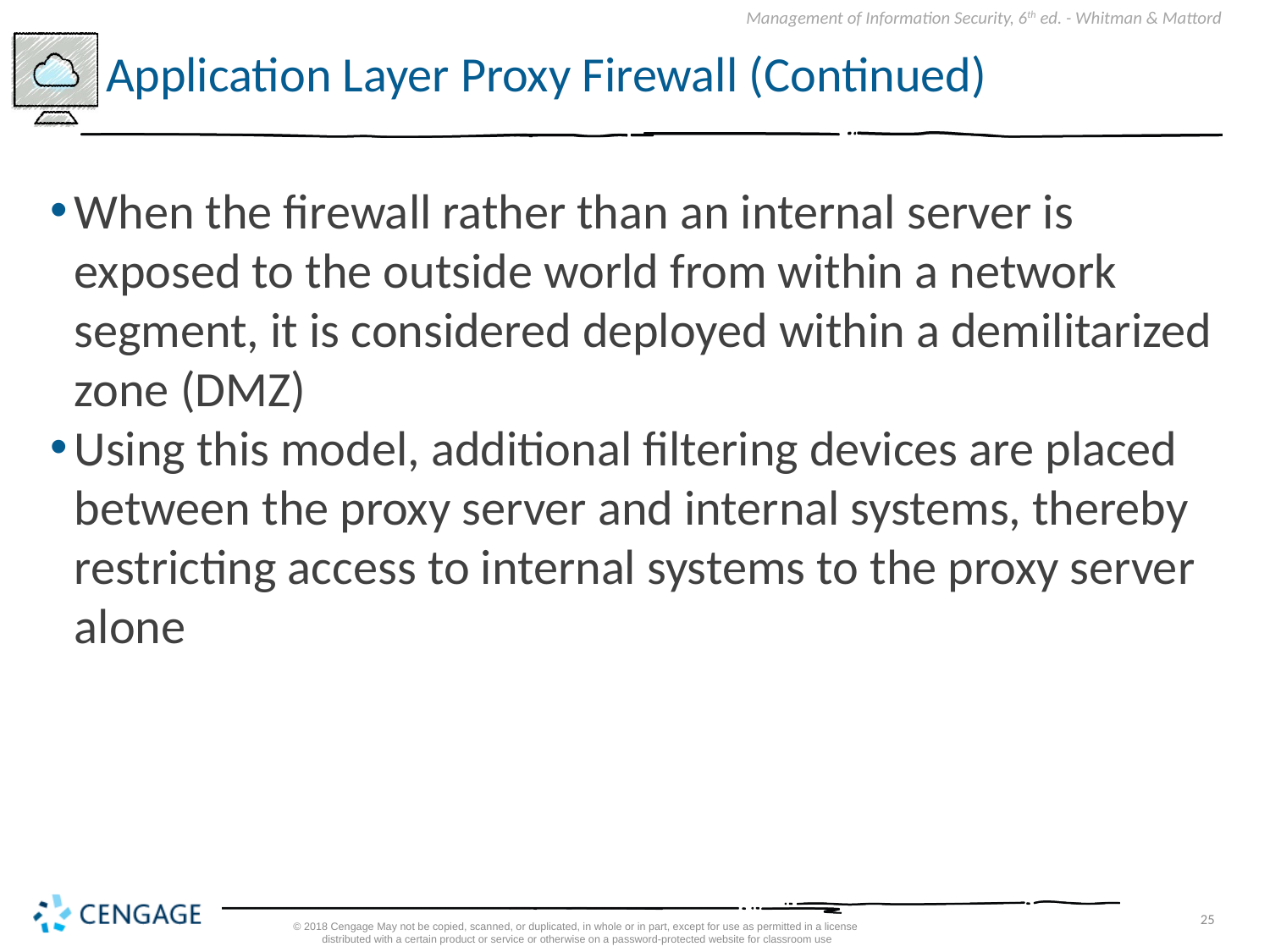

# Application Layer Proxy Firewall (Continued)
When the firewall rather than an internal server is exposed to the outside world from within a network segment, it is considered deployed within a demilitarized zone (DMZ)
Using this model, additional filtering devices are placed between the proxy server and internal systems, thereby restricting access to internal systems to the proxy server alone